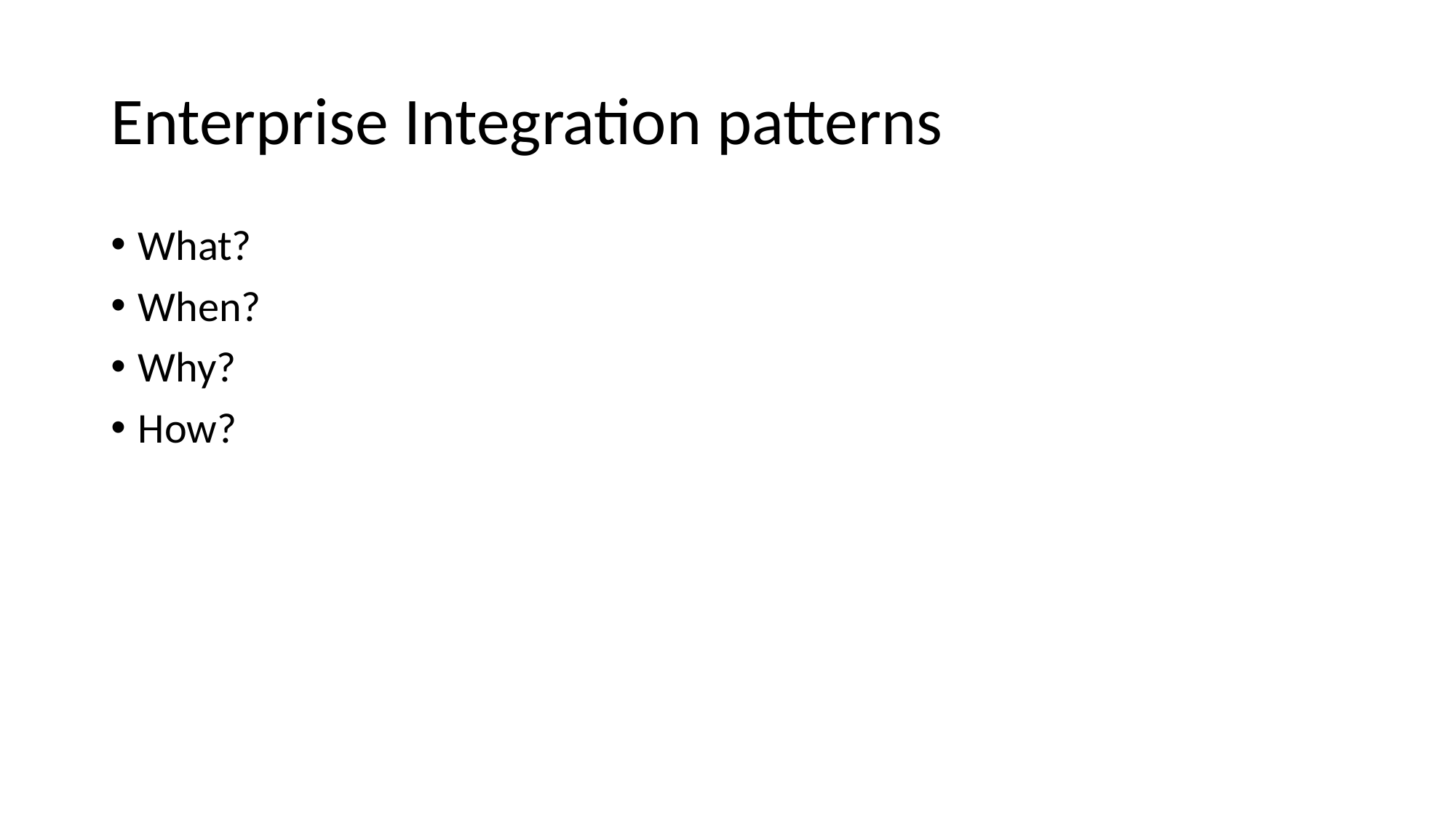

# Enterprise Integration patterns
What?
When?
Why?
How?